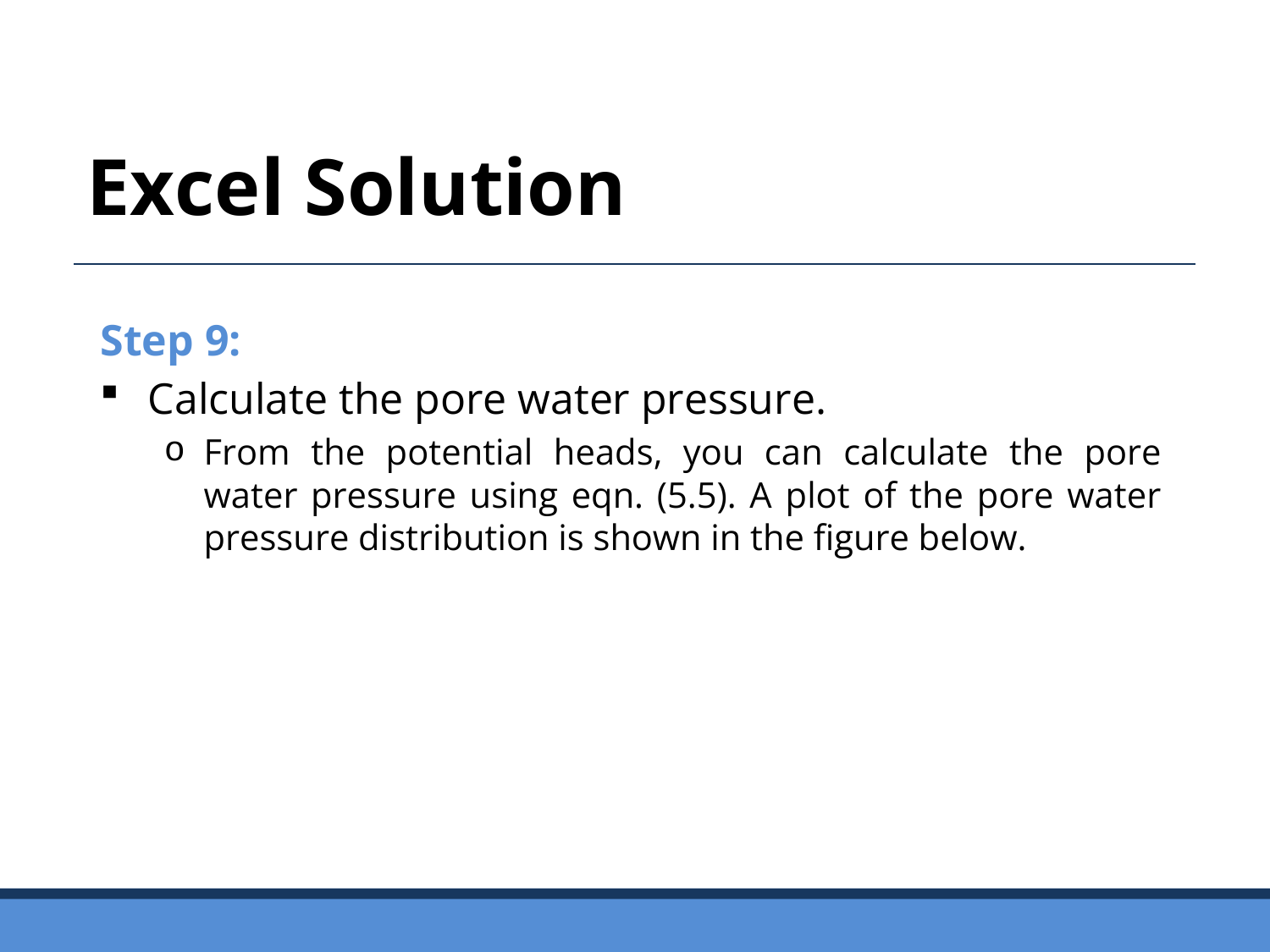

Excel Solution
Step 9:
Calculate the pore water pressure.
From the potential heads, you can calculate the pore water pressure using eqn. (5.5). A plot of the pore water pressure distribution is shown in the figure below.